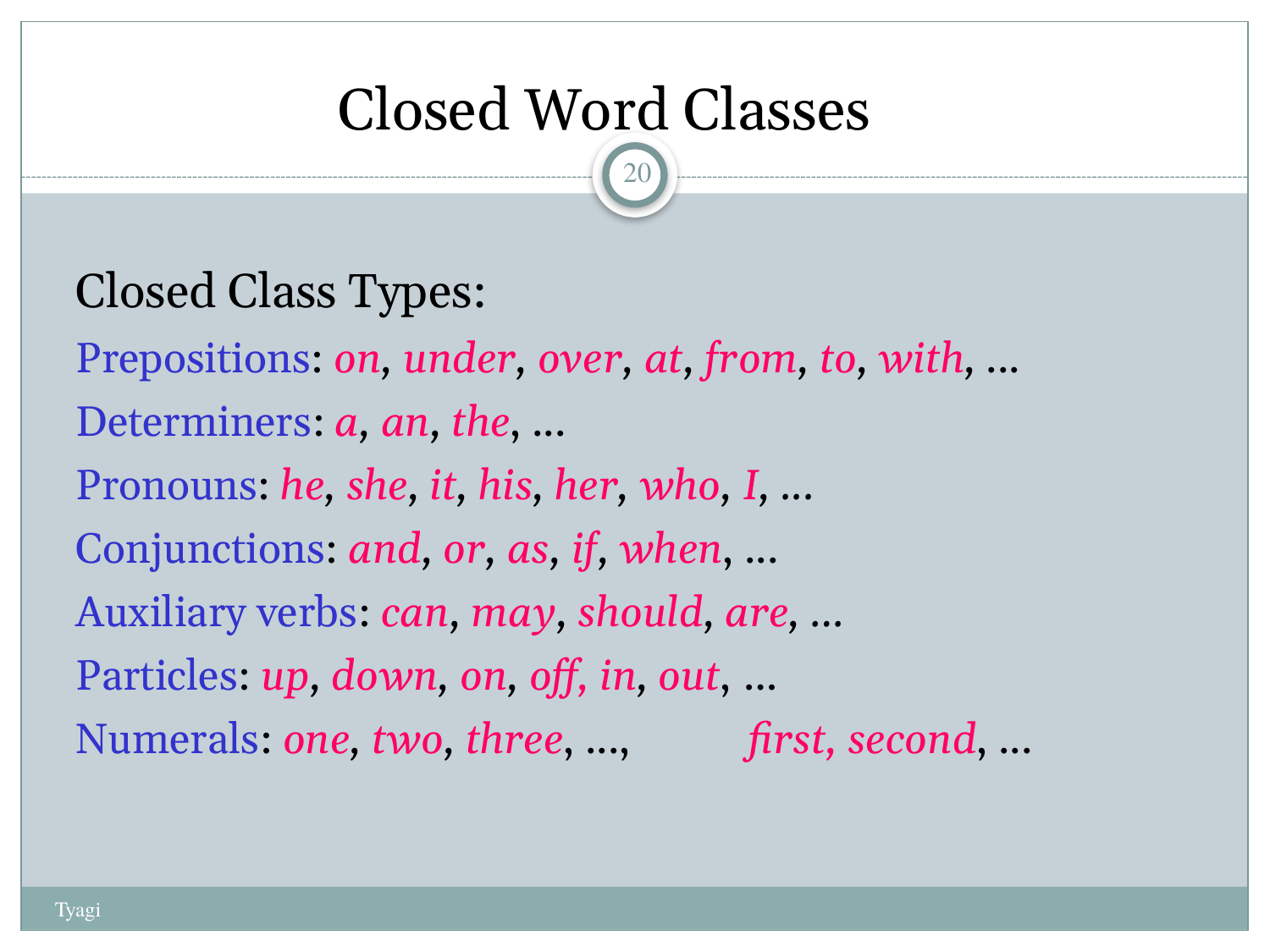

# Closed Word Classes
20
Closed Class Types:
Prepositions: on, under, over, at, from, to, with, ...
Determiners: a, an, the, ...
Pronouns: he, she, it, his, her, who, I, ...
Conjunctions: and, or, as, if, when, ...
Auxiliary verbs: can, may, should, are, …
Particles: up, down, on, off, in, out, …
Numerals: one, two, three, ..., 	first, second, ...
Tyagi